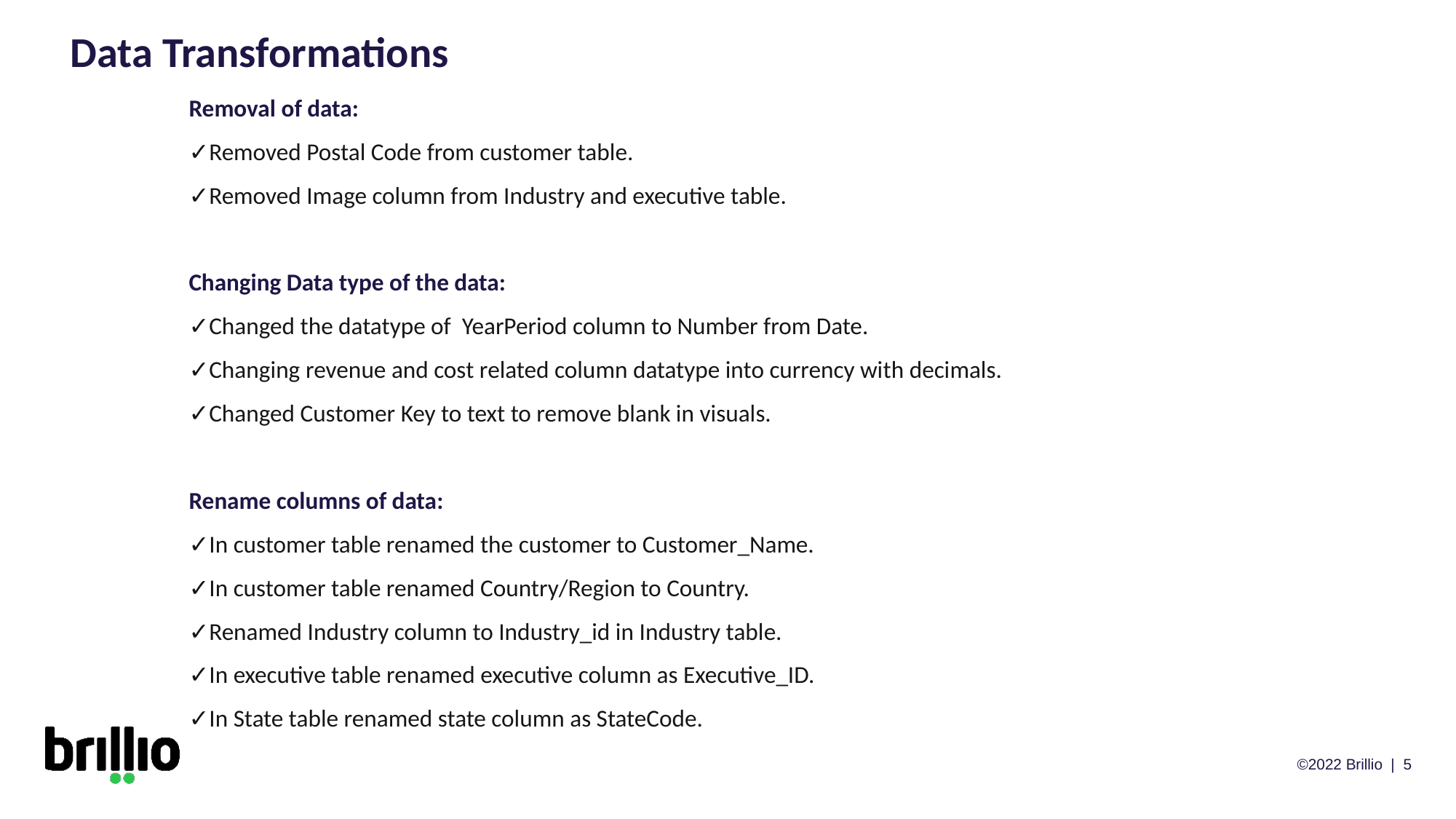

Data Transformations
Removal of data:
✓Removed Postal Code from customer table.
✓Removed Image column from Industry and executive table.

Changing Data type of the data:
✓Changed the datatype of  YearPeriod column to Number from Date.
✓Changing revenue and cost related column datatype into currency with decimals.
✓Changed Customer Key to text to remove blank in visuals.

Rename columns of data:
✓In customer table renamed the customer to Customer_Name.
✓In customer table renamed Country/Region to Country.
✓Renamed Industry column to Industry_id in Industry table.
✓In executive table renamed executive column as Executive_ID.
✓In State table renamed state column as StateCode.

©2022 Brillio  |  5